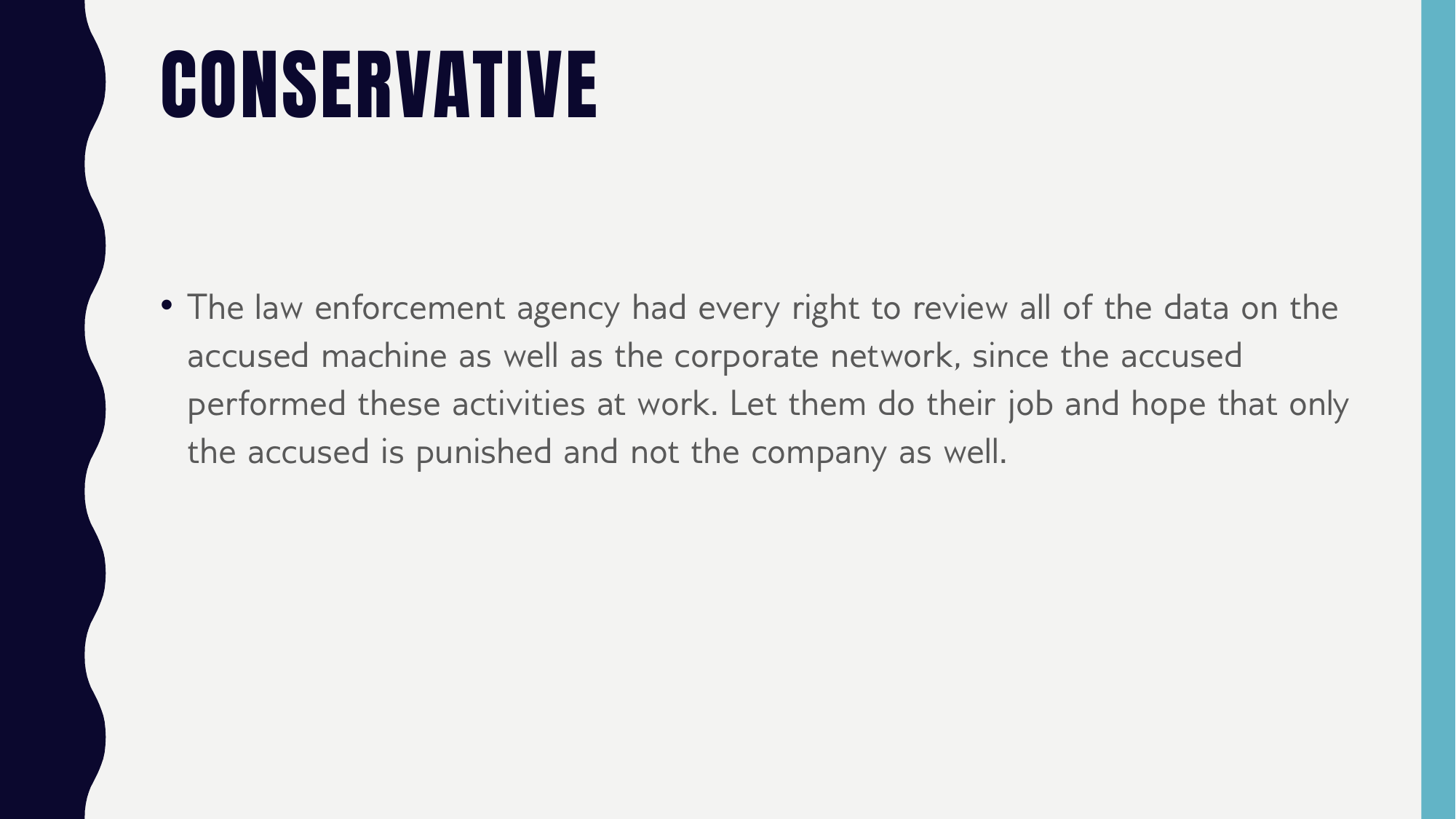

# Conservative
The law enforcement agency had every right to review all of the data on the accused machine as well as the corporate network, since the accused performed these activities at work. Let them do their job and hope that only the accused is punished and not the company as well.